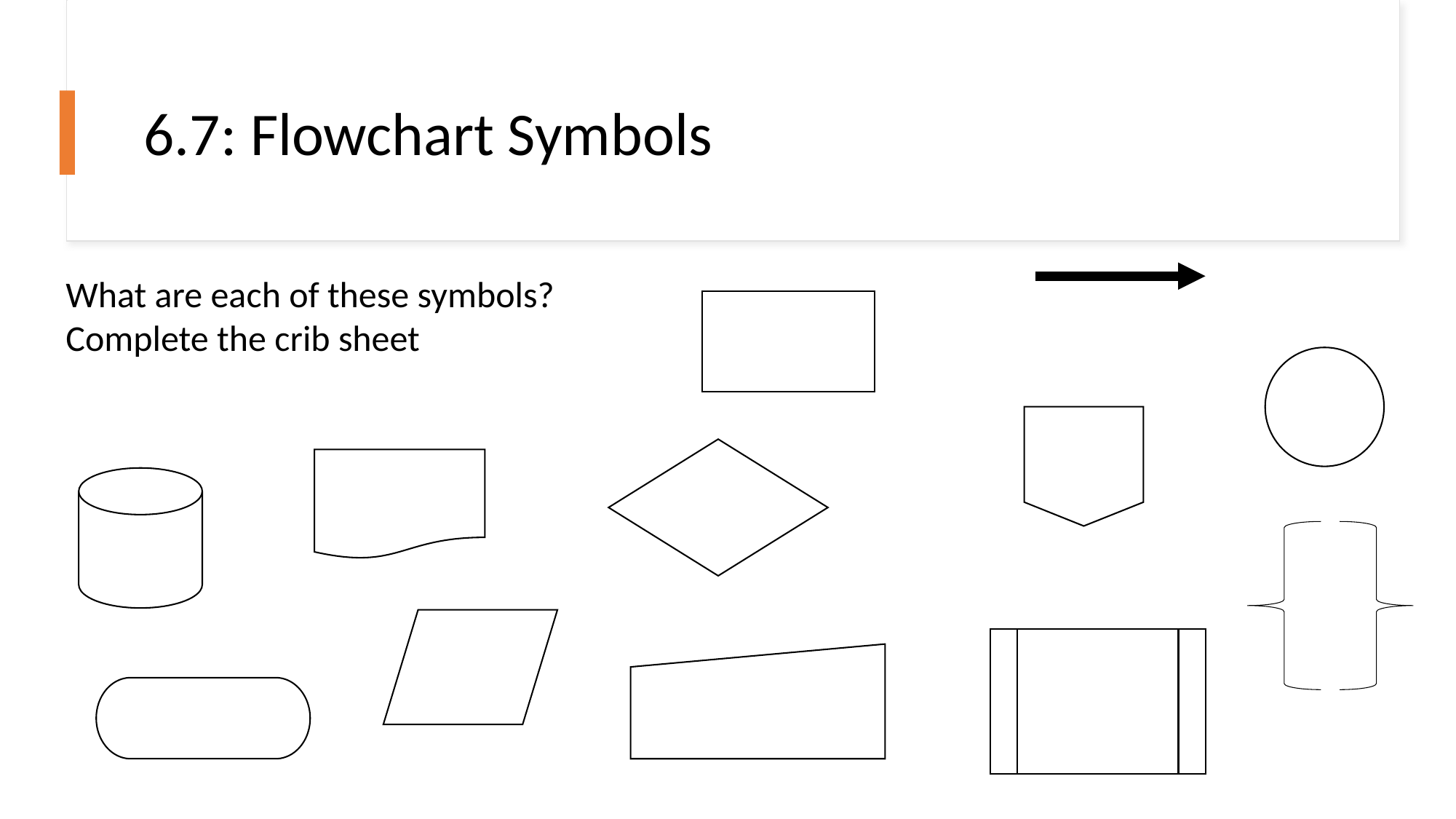

# 6.7: Flowchart Symbols

What are each of these symbols?
Complete the crib sheet